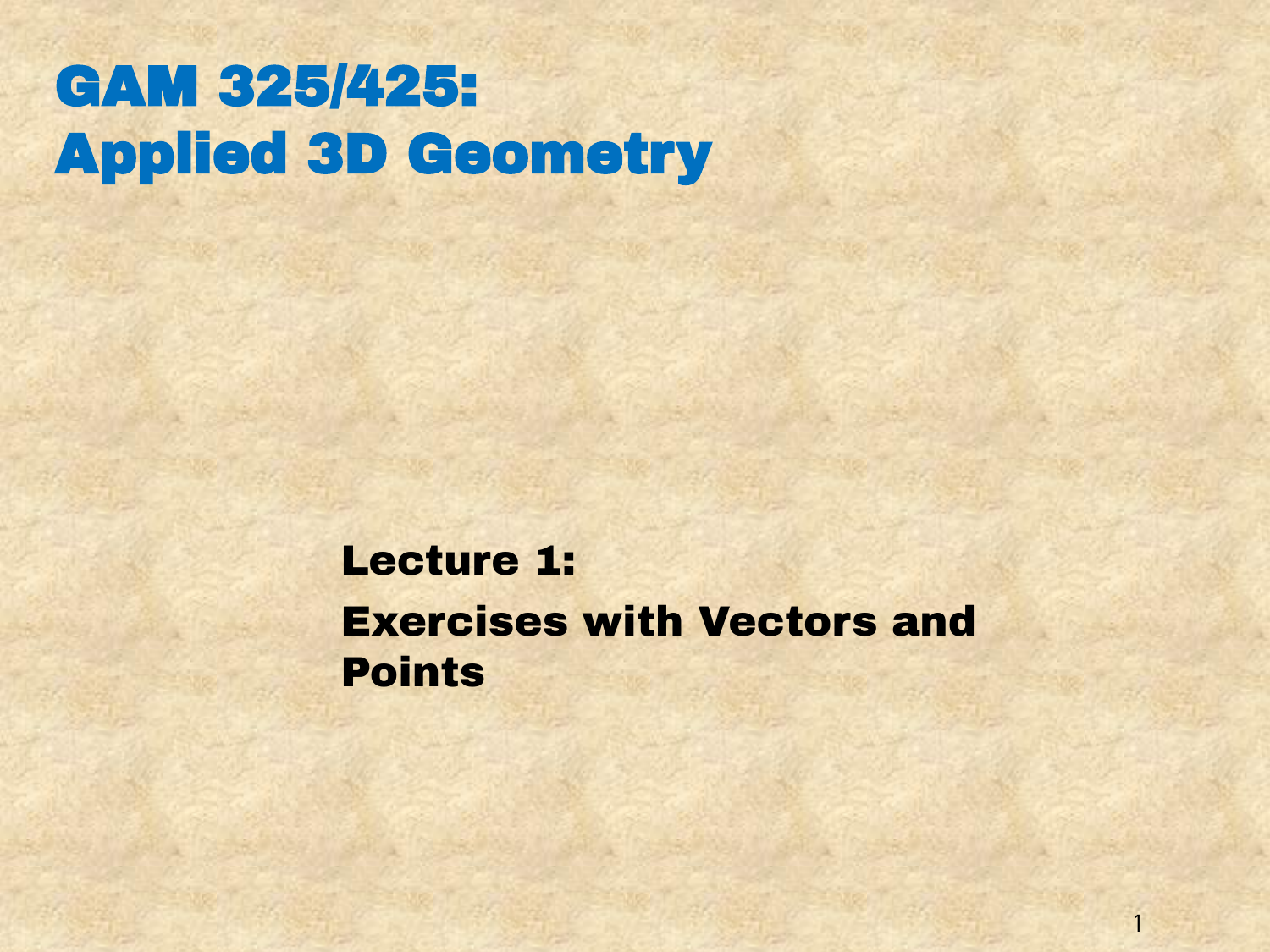

# GAM 325/425: Applied 3D Geometry
Lecture 1:
Exercises with Vectors and Points
1